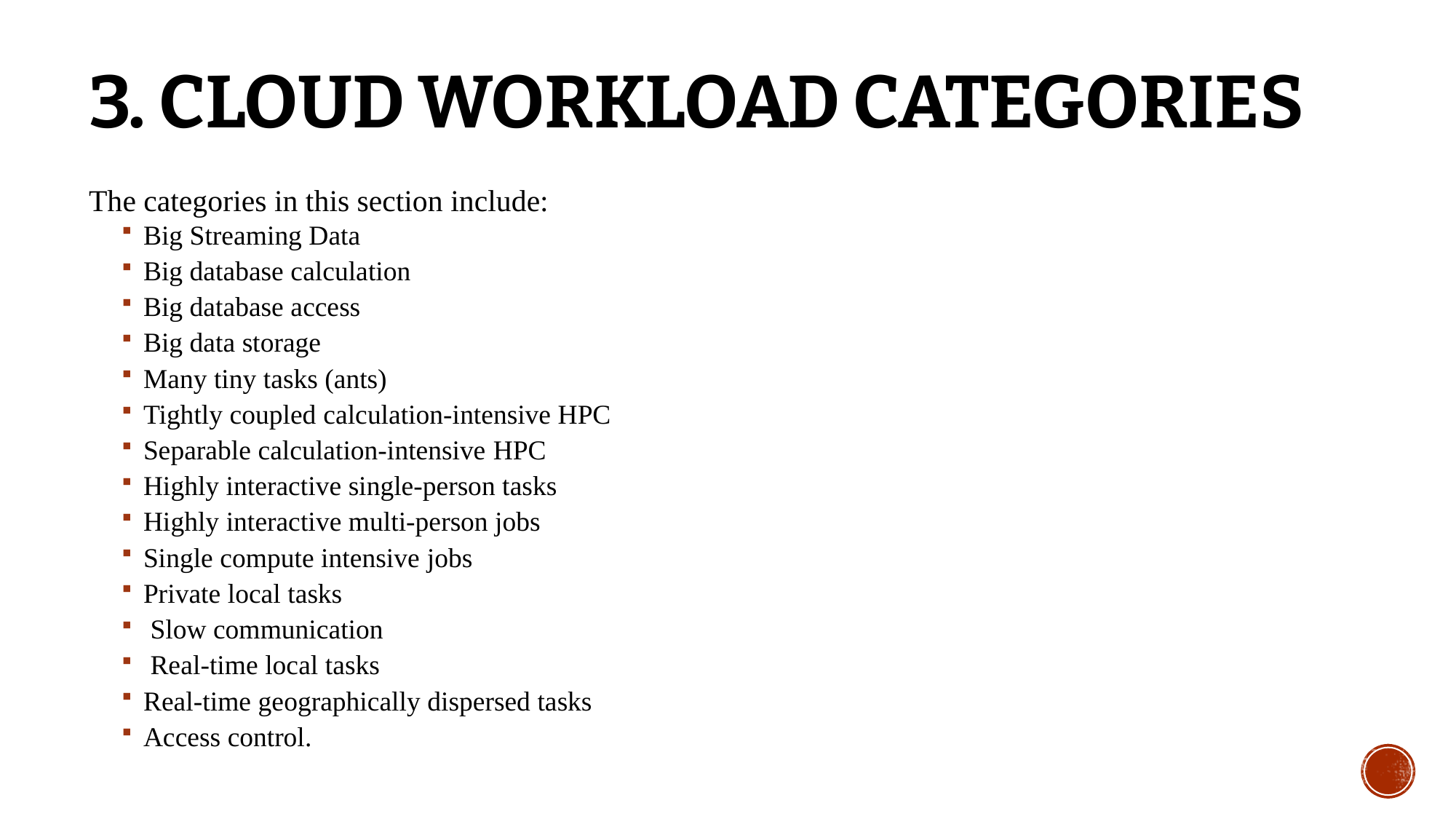

# 3. Cloud Workload Categories
The categories in this section include:
Big Streaming Data
Big database calculation
Big database access
Big data storage
Many tiny tasks (ants)
Tightly coupled calculation‑intensive HPC
Separable calculation‑intensive HPC
Highly interactive single‑person tasks
Highly interactive multi‑person jobs
Single compute intensive jobs
Private local tasks
 Slow communication
 Real‑time local tasks
Real‑time geographically dispersed tasks
Access control.